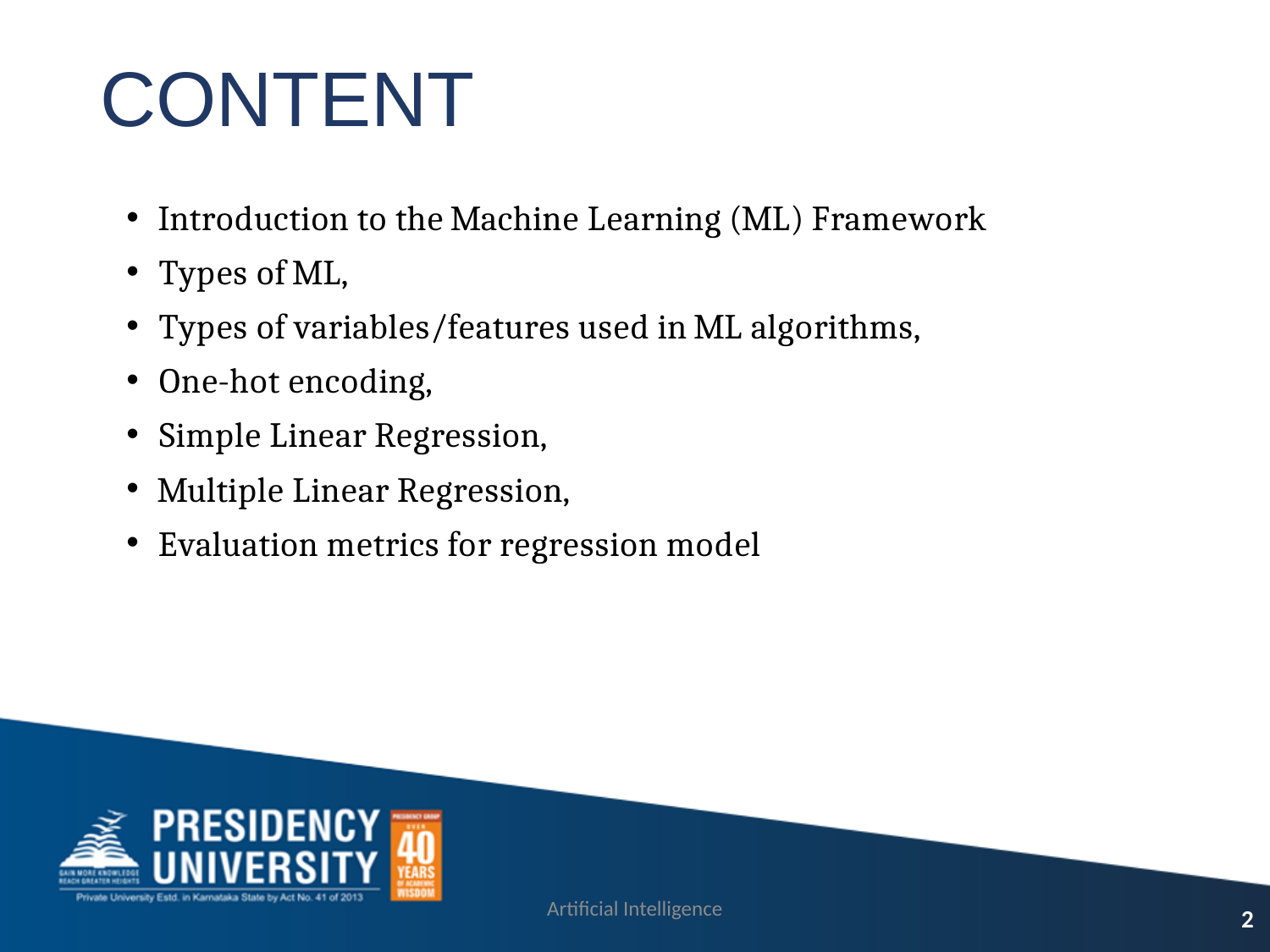

# CONTENT
Introduction to the Machine Learning (ML) Framework
Types of ML,
Types of variables/features used in ML algorithms,
One-hot encoding,
Simple Linear Regression,
Multiple Linear Regression,
Evaluation metrics for regression model

Artificial Intelligence
2